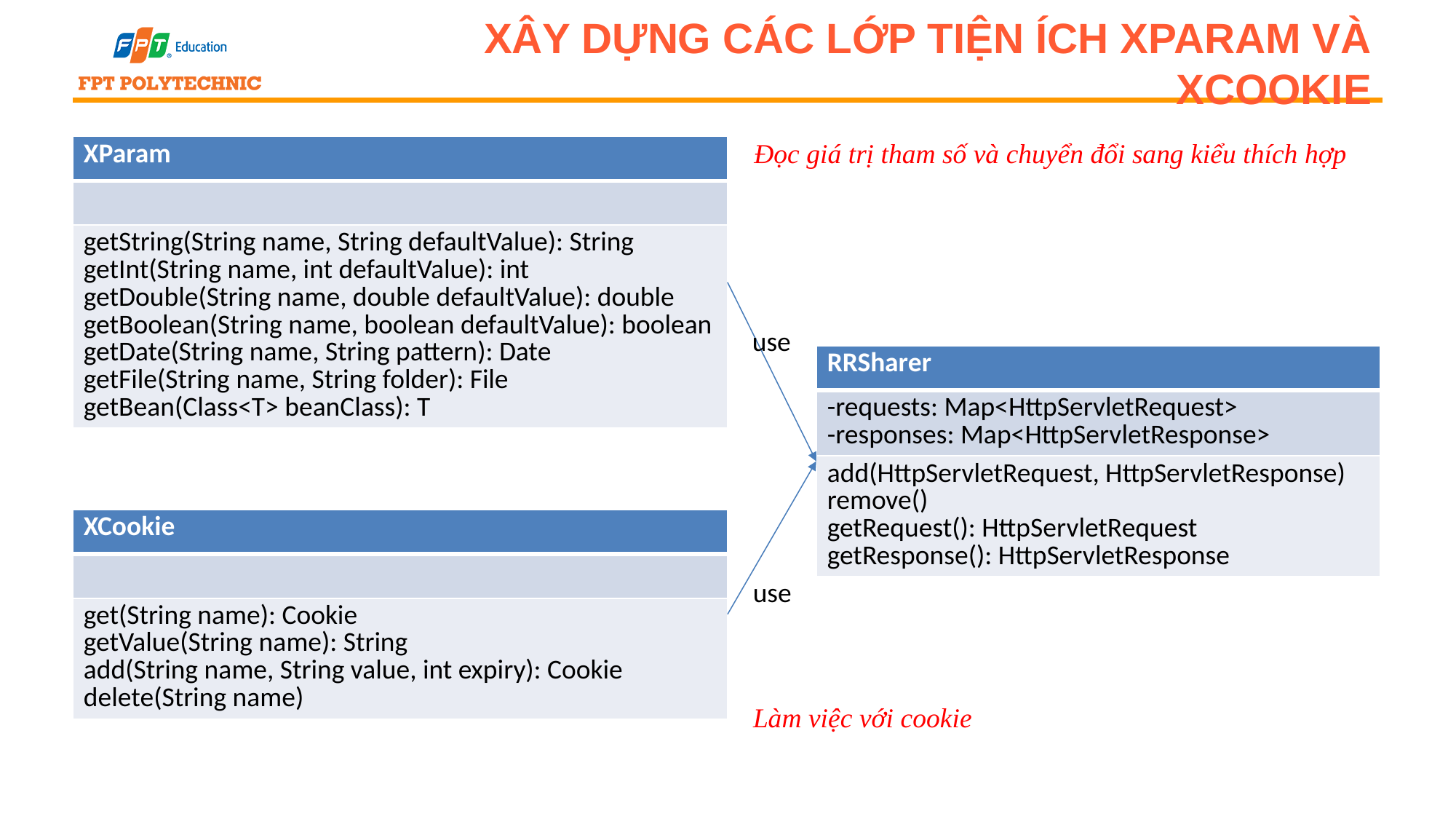

# Xây dựng các lớp tiện ích XParam và XCookie
Đọc giá trị tham số và chuyển đổi sang kiểu thích hợp
| XParam |
| --- |
|  |
| getString(String name, String defaultValue): String getInt(String name, int defaultValue): int getDouble(String name, double defaultValue): double getBoolean(String name, boolean defaultValue): boolean getDate(String name, String pattern): Date getFile(String name, String folder): File getBean(Class<T> beanClass): T |
use
| RRSharer |
| --- |
| -requests: Map<HttpServletRequest> -responses: Map<HttpServletResponse> |
| add(HttpServletRequest, HttpServletResponse) remove() getRequest(): HttpServletRequest getResponse(): HttpServletResponse |
| XCookie |
| --- |
|  |
| get(String name): Cookie getValue(String name): String add(String name, String value, int expiry): Cookie delete(String name) |
use
Làm việc với cookie